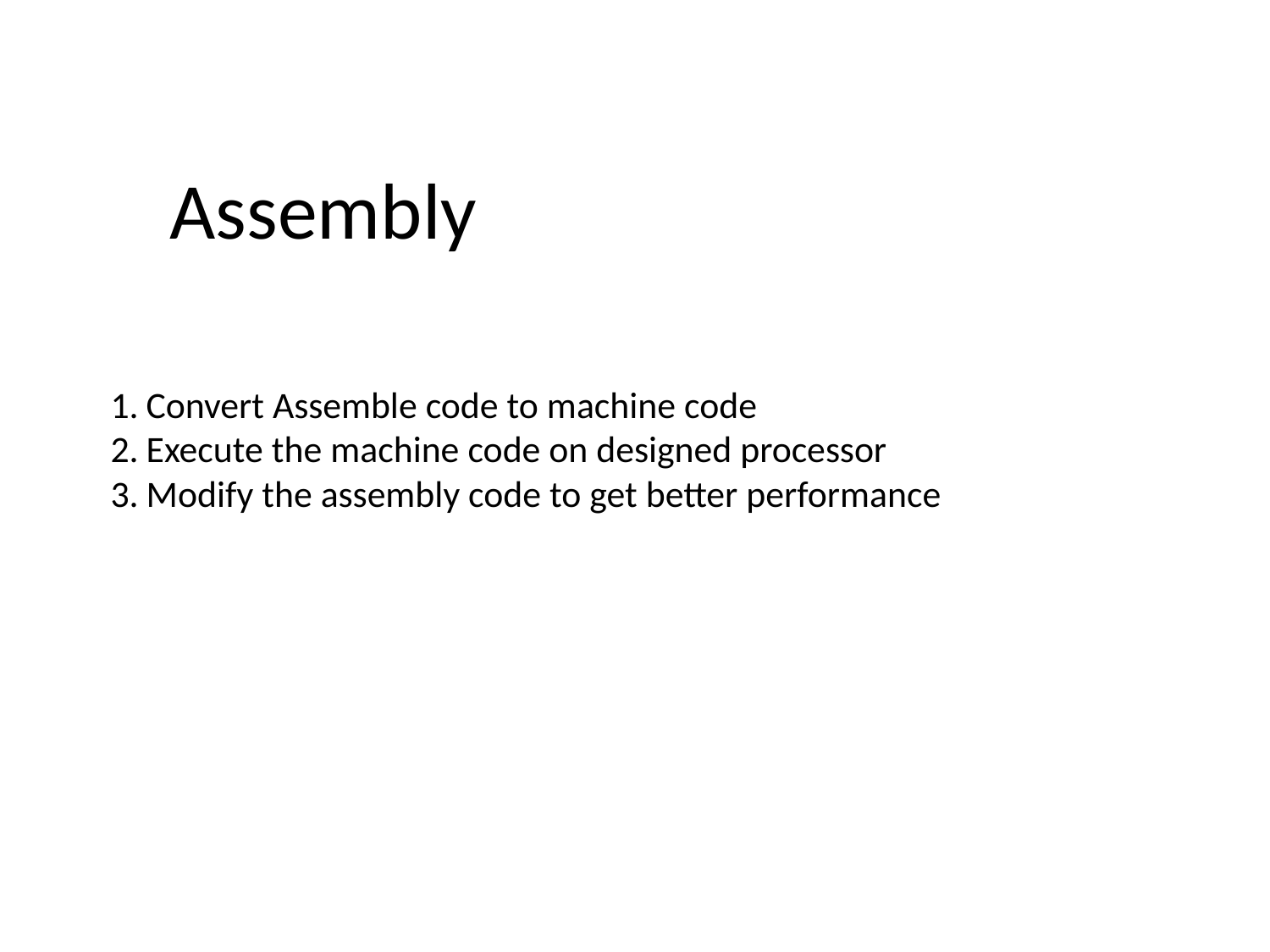

Assembly
Convert Assemble code to machine code
Execute the machine code on designed processor
Modify the assembly code to get better performance